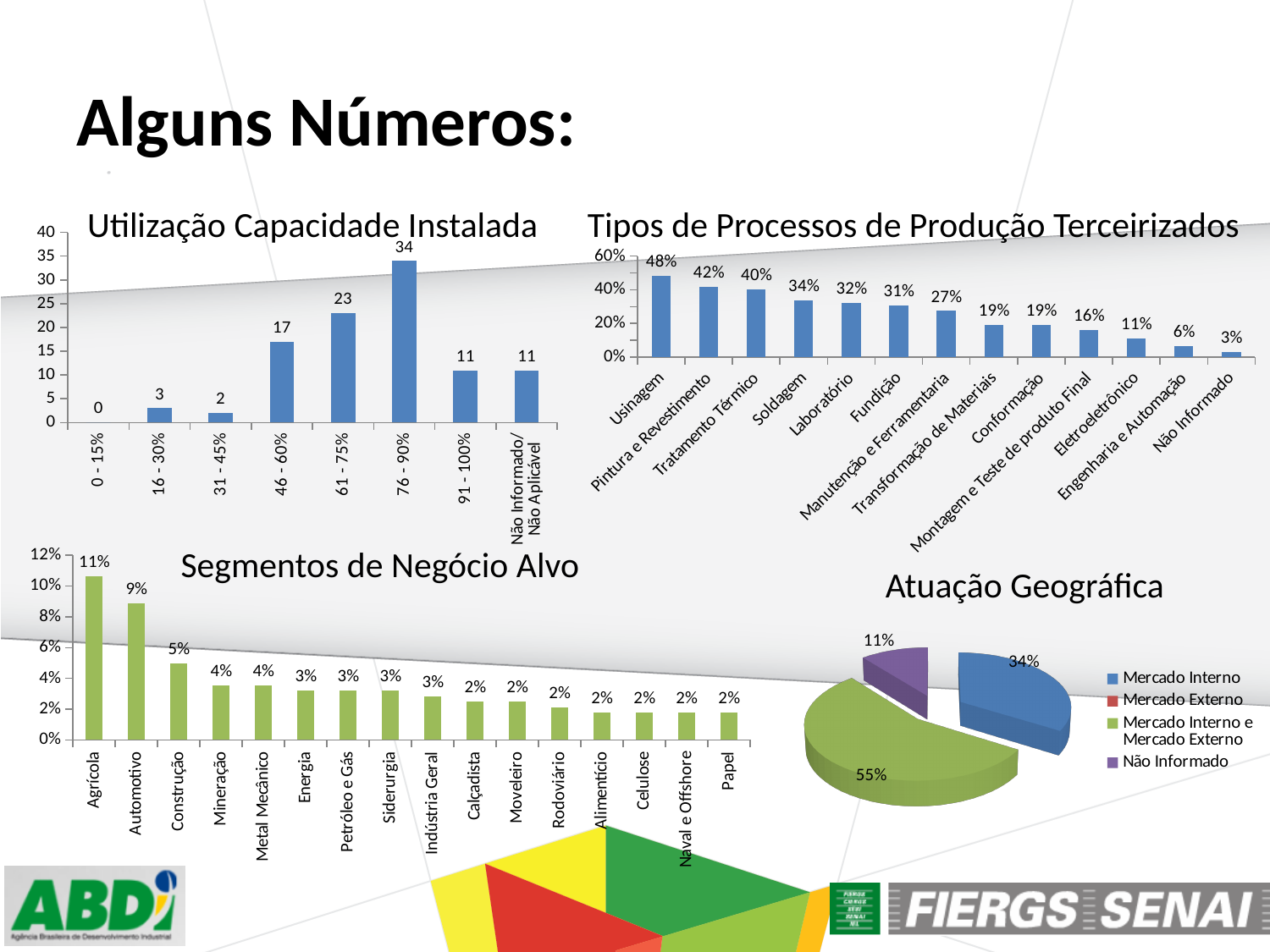

Alguns Números:
Utilização Capacidade Instalada
Tipos de Processos de Produção Terceirizados

### Chart

| Category |  |
|---|---|
| 0 - 15% | 0.0 |
| 16 - 30% | 3.0 |
| 31 - 45% | 2.0 |
| 46 - 60% | 17.0 |
| 61 - 75% | 23.0 |
| 76 - 90% | 34.0 |
| 91 - 100% | 11.0 |
| Não Informado/ Não Aplicável | 11.0 |

### Chart

| Category |  |
|---|---|
| Usinagem | 0.4838709677419364 |
| Pintura e Revestimento | 0.41935483870967827 |
| Tratamento Térmico | 0.40322580645161277 |
| Soldagem | 0.33870967741935554 |
| Laboratório | 0.3225806451612909 |
| Fundição | 0.3064516129032258 |
| Manutenção e Ferramentaria | 0.27419354838709675 |
| Transformação de Materiais | 0.19354838709677458 |
| Conformação | 0.19354838709677458 |
| Montagem e Teste de produto Final | 0.1612903225806452 |
| Eletroeletrônico | 0.11290322580645162 |
| Engenharia e Automação | 0.06451612903225813 |
| Não Informado | 0.03225806451612909 |
Segmentos de Negócio Alvo

### Chart

| Category |  |
|---|---|
| Agrícola | 0.10638297872340426 |
| Automotivo | 0.08865248226950373 |
| Construção | 0.04964539007092199 |
| Mineração | 0.035460992907801435 |
| Metal Mecânico | 0.035460992907801435 |
| Energia | 0.03191489361702128 |
| Petróleo e Gás | 0.03191489361702128 |
| Siderurgia | 0.03191489361702128 |
| Indústria Geral | 0.028368794326241127 |
| Calçadista | 0.024822695035460994 |
| Moveleiro | 0.024822695035460994 |
| Rodoviário | 0.021276595744680847 |
| Alimentício | 0.01773049645390071 |
| Celulose | 0.01773049645390071 |
| Naval e Offshore | 0.01773049645390071 |
| Papel | 0.01773049645390071 |
Atuação Geográfica

[unsupported chart]